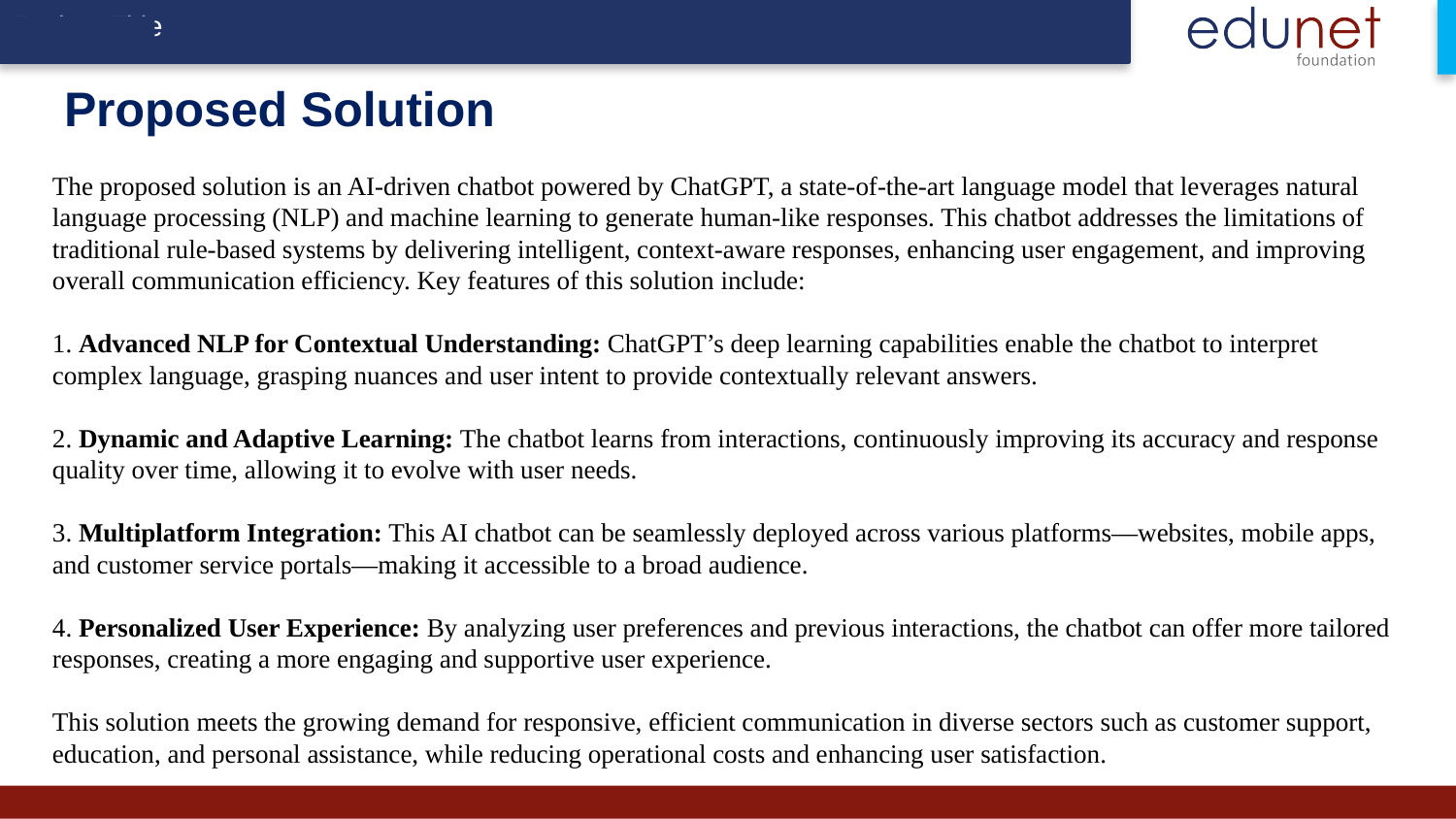

---
# Proposed Solution
The proposed solution is an AI-driven chatbot powered by ChatGPT, a state-of-the-art language model that leverages natural language processing (NLP) and machine learning to generate human-like responses. This chatbot addresses the limitations of traditional rule-based systems by delivering intelligent, context-aware responses, enhancing user engagement, and improving overall communication efficiency. Key features of this solution include:

1. Advanced NLP for Contextual Understanding: ChatGPT’s deep learning capabilities enable the chatbot to interpret complex language, grasping nuances and user intent to provide contextually relevant answers.

2. Dynamic and Adaptive Learning: The chatbot learns from interactions, continuously improving its accuracy and response quality over time, allowing it to evolve with user needs.

3. Multiplatform Integration: This AI chatbot can be seamlessly deployed across various platforms—websites, mobile apps, and customer service portals—making it accessible to a broad audience.

4. Personalized User Experience: By analyzing user preferences and previous interactions, the chatbot can offer more tailored responses, creating a more engaging and supportive user experience.

This solution meets the growing demand for responsive, efficient communication in diverse sectors such as customer support, education, and personal assistance, while reducing operational costs and enhancing user satisfaction.